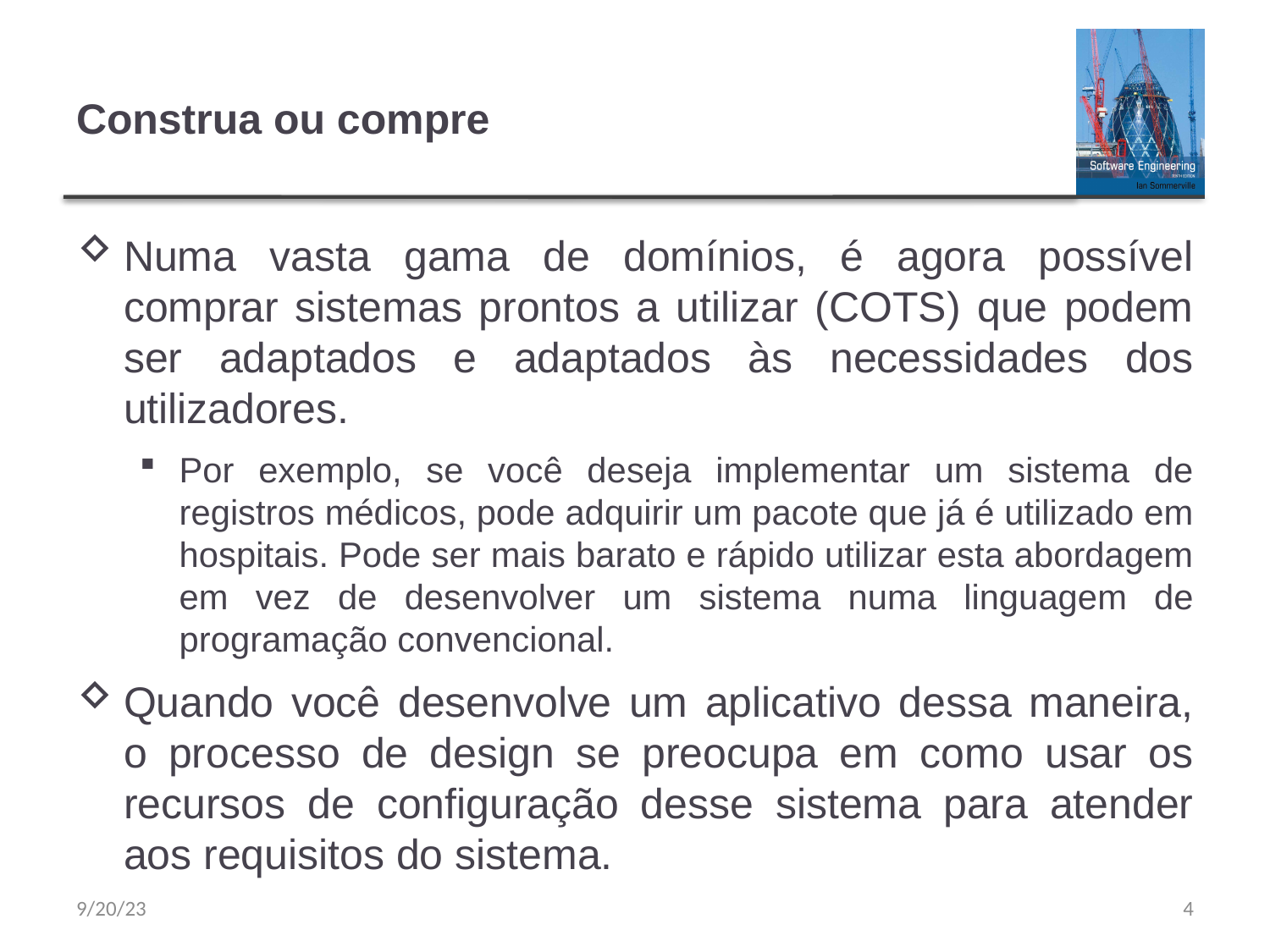

# Construa ou compre
Numa vasta gama de domínios, é agora possível comprar sistemas prontos a utilizar (COTS) que podem ser adaptados e adaptados às necessidades dos utilizadores.
Por exemplo, se você deseja implementar um sistema de registros médicos, pode adquirir um pacote que já é utilizado em hospitais. Pode ser mais barato e rápido utilizar esta abordagem em vez de desenvolver um sistema numa linguagem de programação convencional.
Quando você desenvolve um aplicativo dessa maneira, o processo de design se preocupa em como usar os recursos de configuração desse sistema para atender aos requisitos do sistema.
9/20/23
4